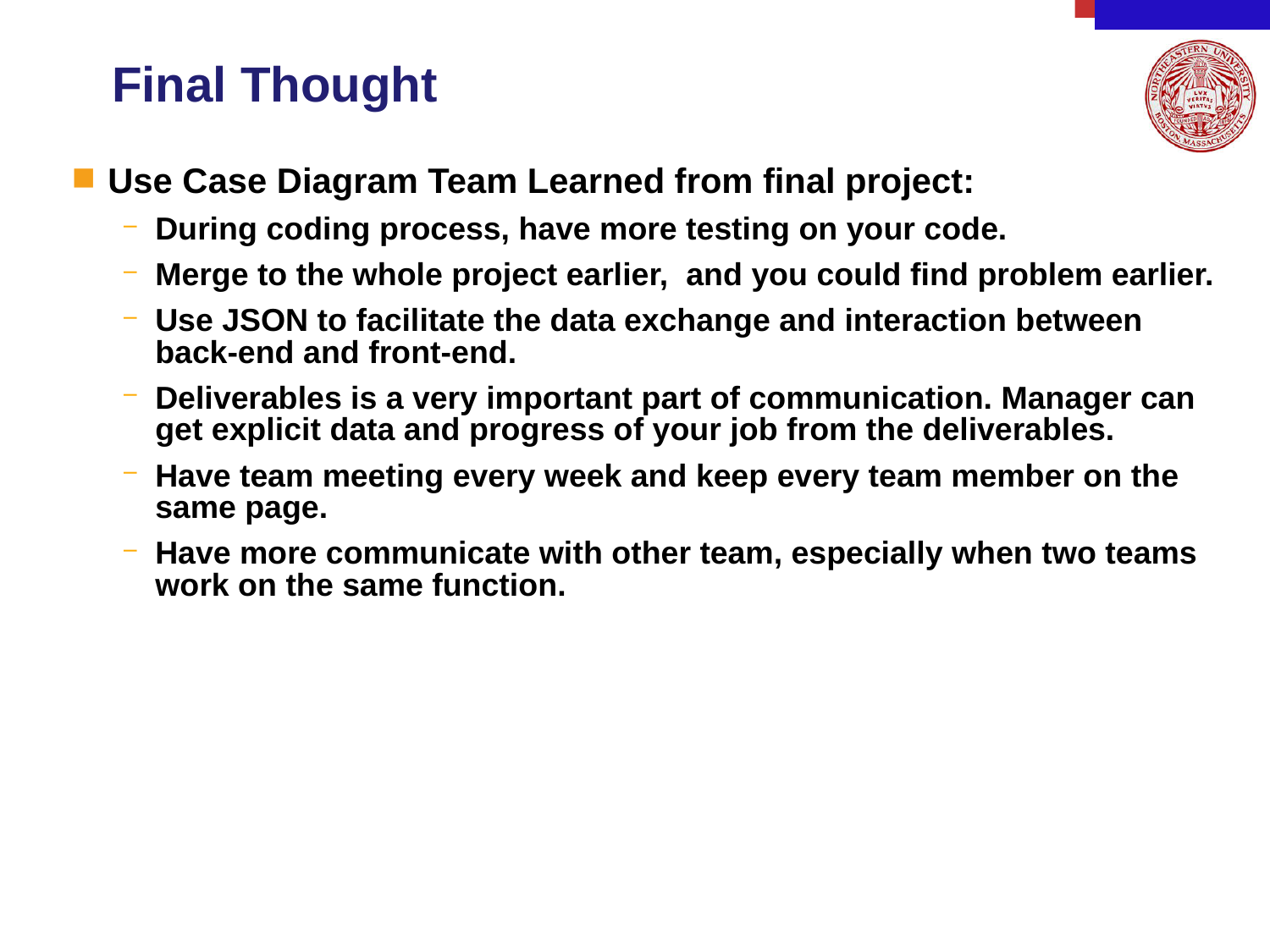

# Final Thought
Use Case Diagram Team Learned from final project:
During coding process, have more testing on your code.
Merge to the whole project earlier,  and you could find problem earlier.
Use JSON to facilitate the data exchange and interaction between back-end and front-end.
Deliverables is a very important part of communication. Manager can get explicit data and progress of your job from the deliverables.
Have team meeting every week and keep every team member on the same page.
Have more communicate with other team, especially when two teams work on the same function.